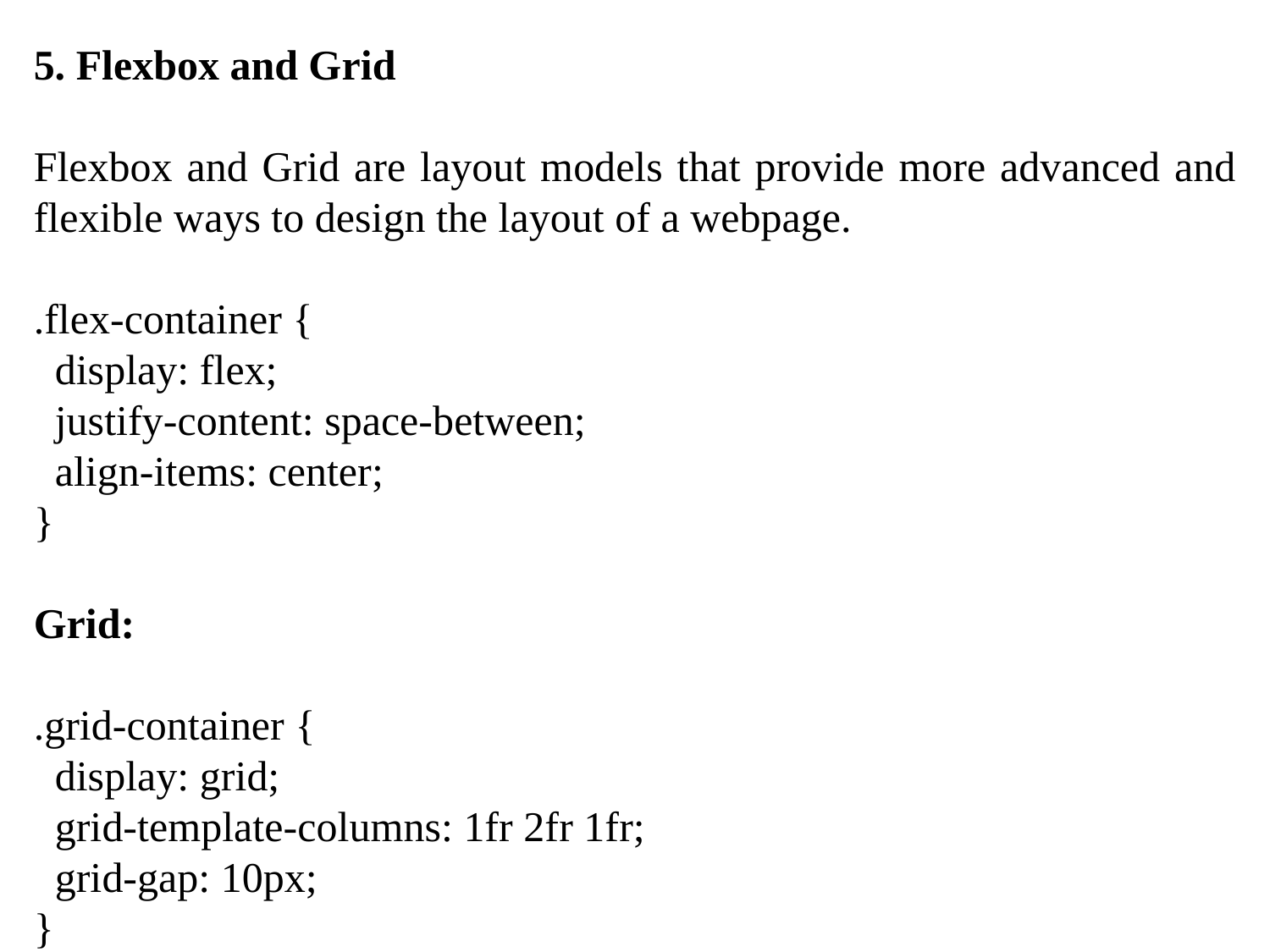

5. Flexbox and Grid

Flexbox and Grid are layout models that provide more advanced and flexible ways to design the layout of a webpage.

.flex-container {
  display: flex;
  justify-content: space-between;
  align-items: center;
}

Grid:

.grid-container {
  display: grid;
  grid-template-columns: 1fr 2fr 1fr;
  grid-gap: 10px;
}